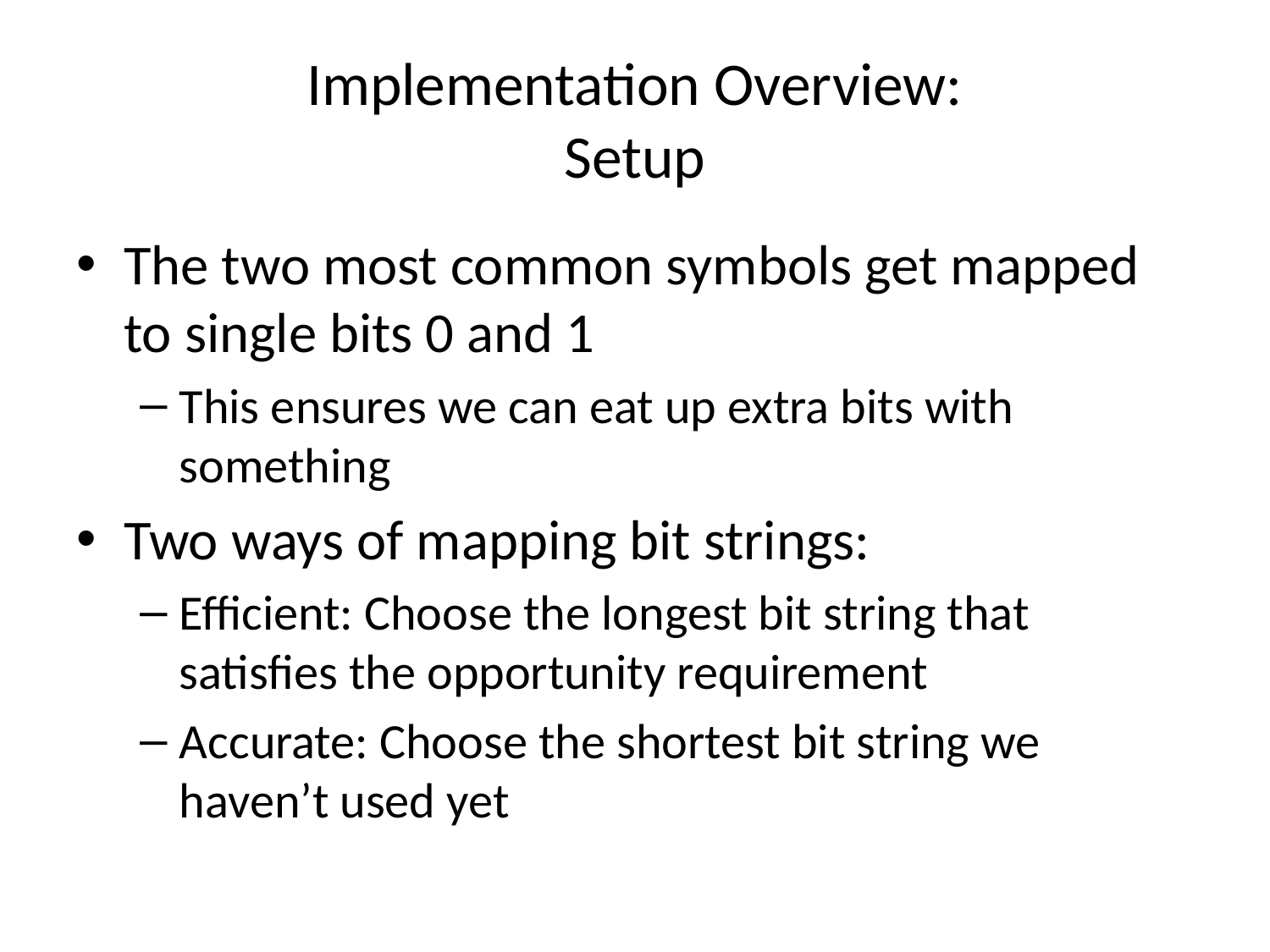

# Implementation Overview: Setup
The two most common symbols get mapped to single bits 0 and 1
This ensures we can eat up extra bits with something
Two ways of mapping bit strings:
Efficient: Choose the longest bit string that satisfies the opportunity requirement
Accurate: Choose the shortest bit string we haven’t used yet